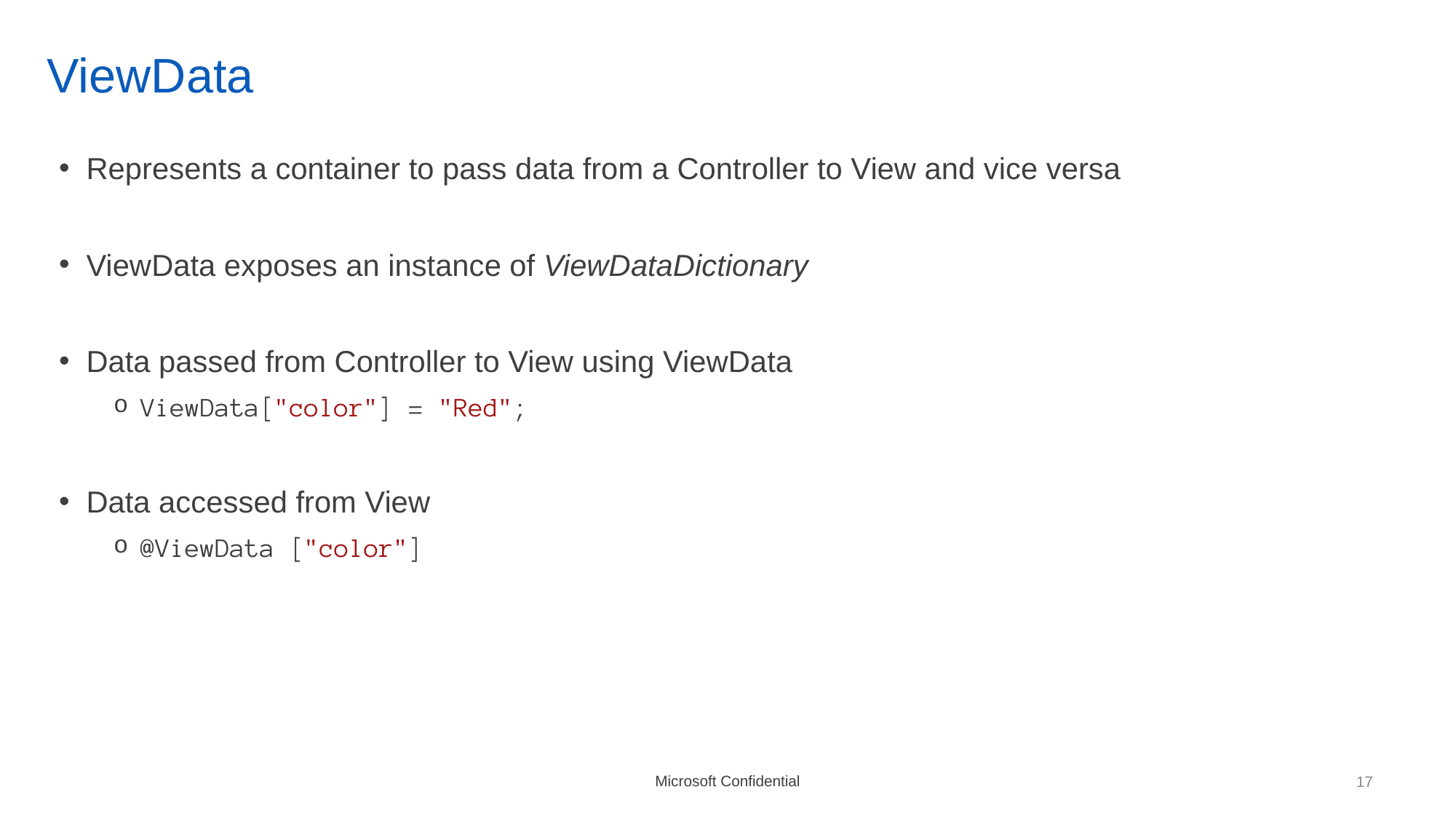

# ViewData
Represents a container to pass data from a Controller to View and vice versa

ViewData exposes an instance of ViewDataDictionary

Data passed from Controller to View using ViewData
ViewData["color"] = "Red";

Data accessed from View
@ViewData ["color"]
17